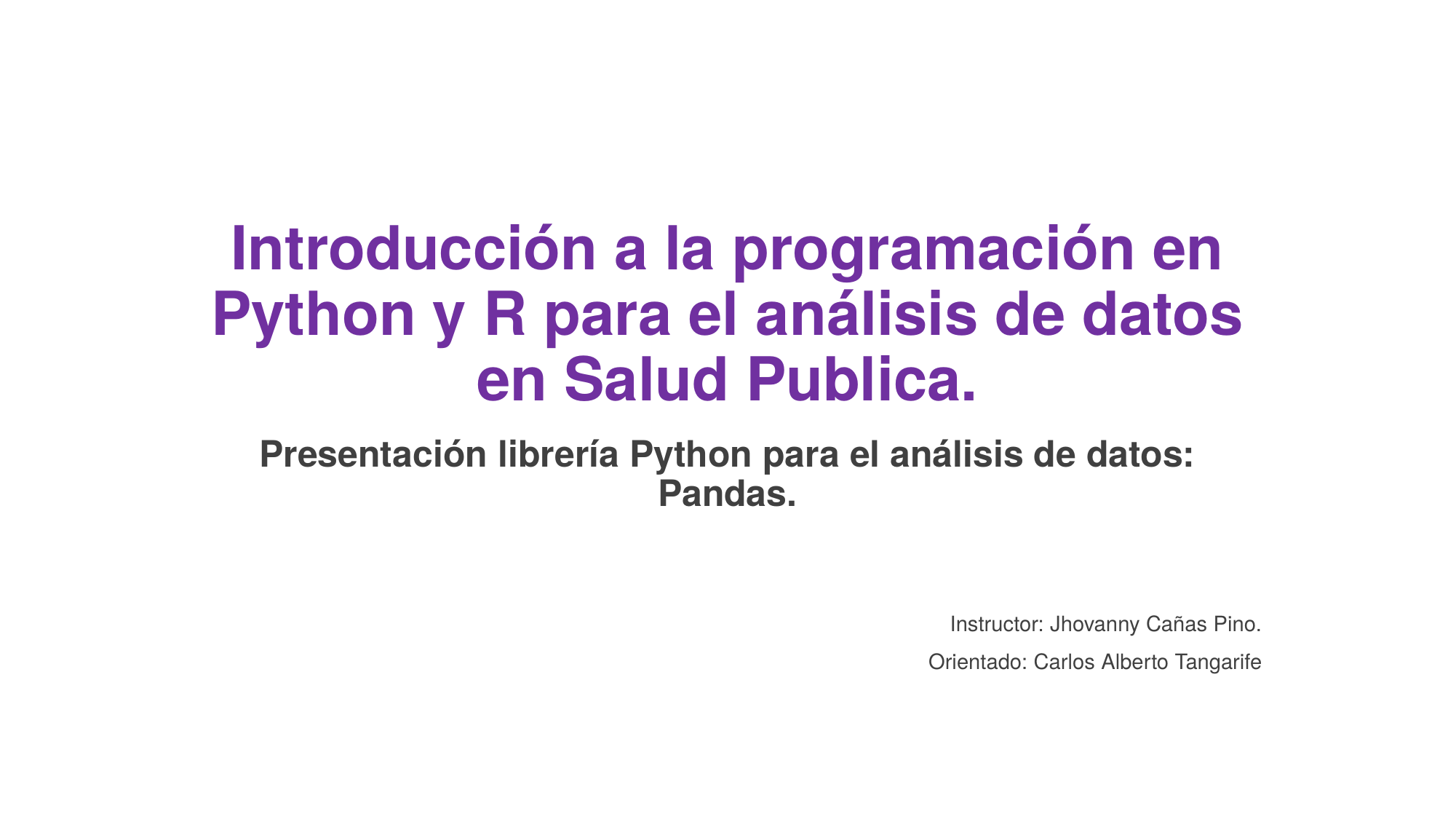

# Introducción a la programación en Python y R para el análisis de datos en Salud Publica.
Presentación librería Python para el análisis de datos: Pandas.
Instructor: Jhovanny Cañas Pino.
Orientado: Carlos Alberto Tangarife